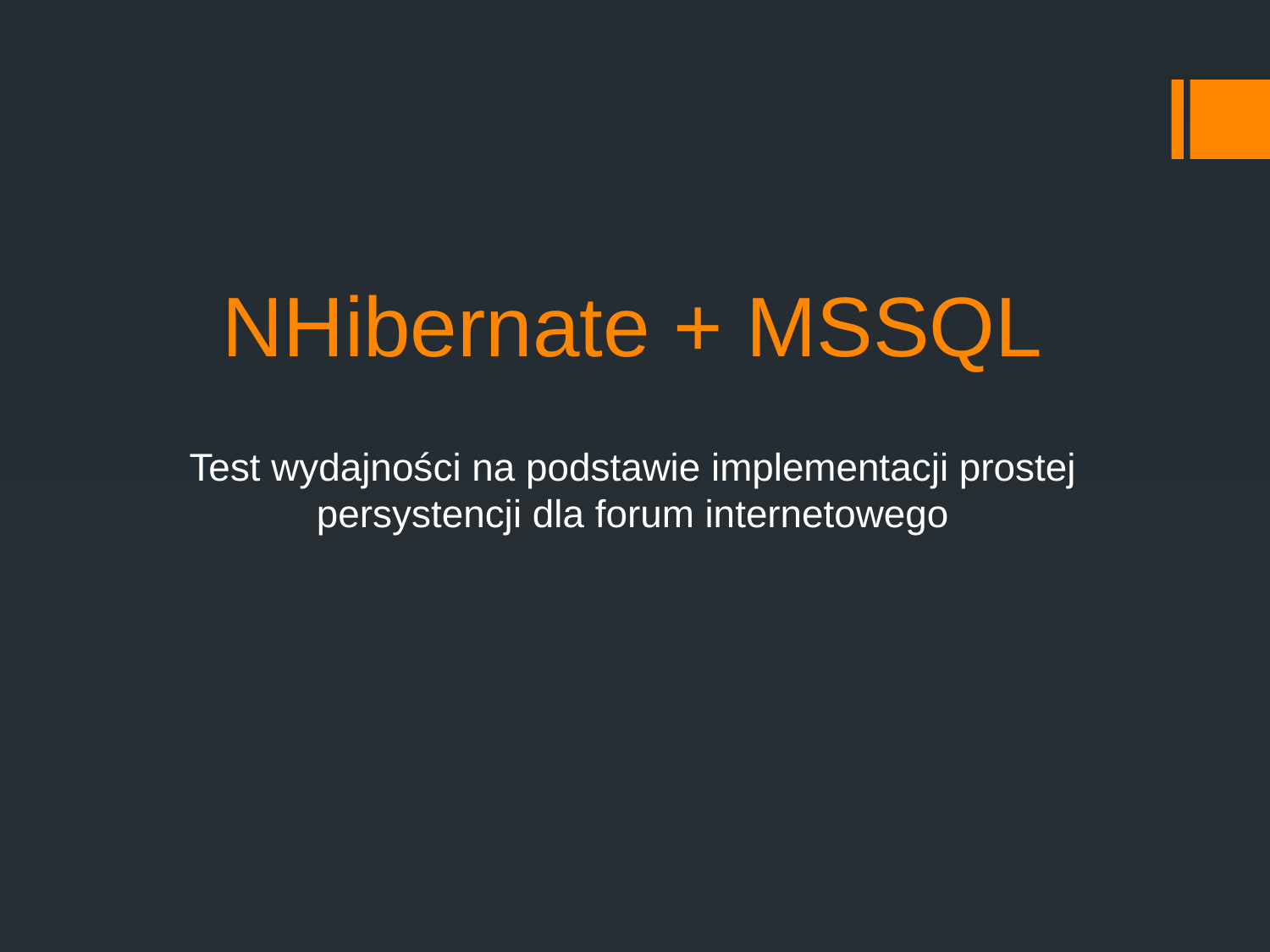

# NHibernate + MSSQL
Test wydajności na podstawie implementacji prostej persystencji dla forum internetowego